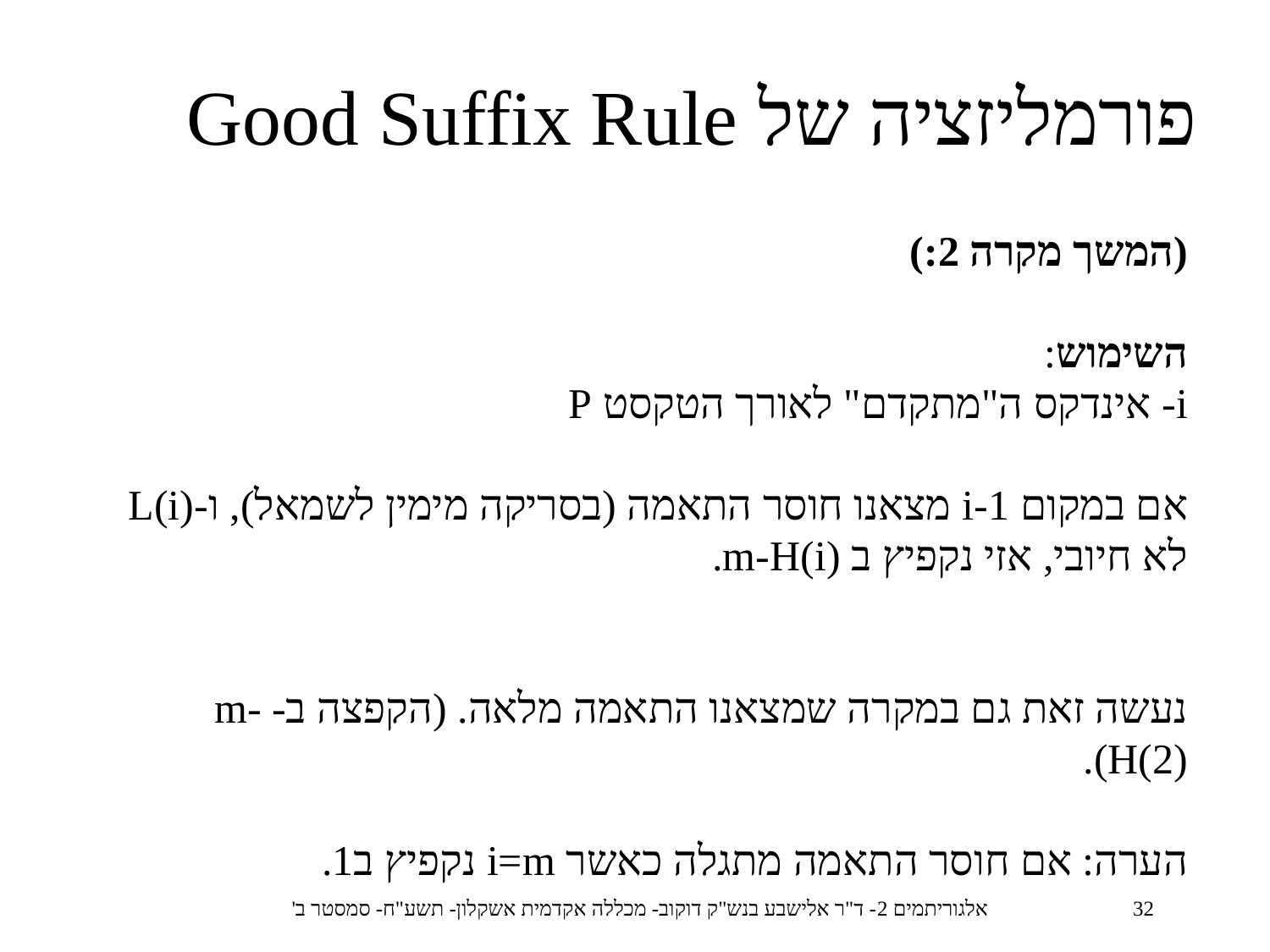

פורמליזציה של Good Suffix Rule

(המשך מקרה 2:)

השימוש:
i- אינדקס ה"מתקדם" לאורך הטקסט P

אם במקום i-1 מצאנו חוסר התאמה (בסריקה מימין לשמאל), ו-L(i) לא חיובי, אזי נקפיץ ב m-H(i).

נעשה זאת גם במקרה שמצאנו התאמה מלאה. (הקפצה ב- m-H(2)).

הערה: אם חוסר התאמה מתגלה כאשר i=m נקפיץ ב1.

אלגוריתמים 2- ד"ר אלישבע בנש"ק דוקוב- מכללה אקדמית אשקלון- תשע"ח- סמסטר ב'
32